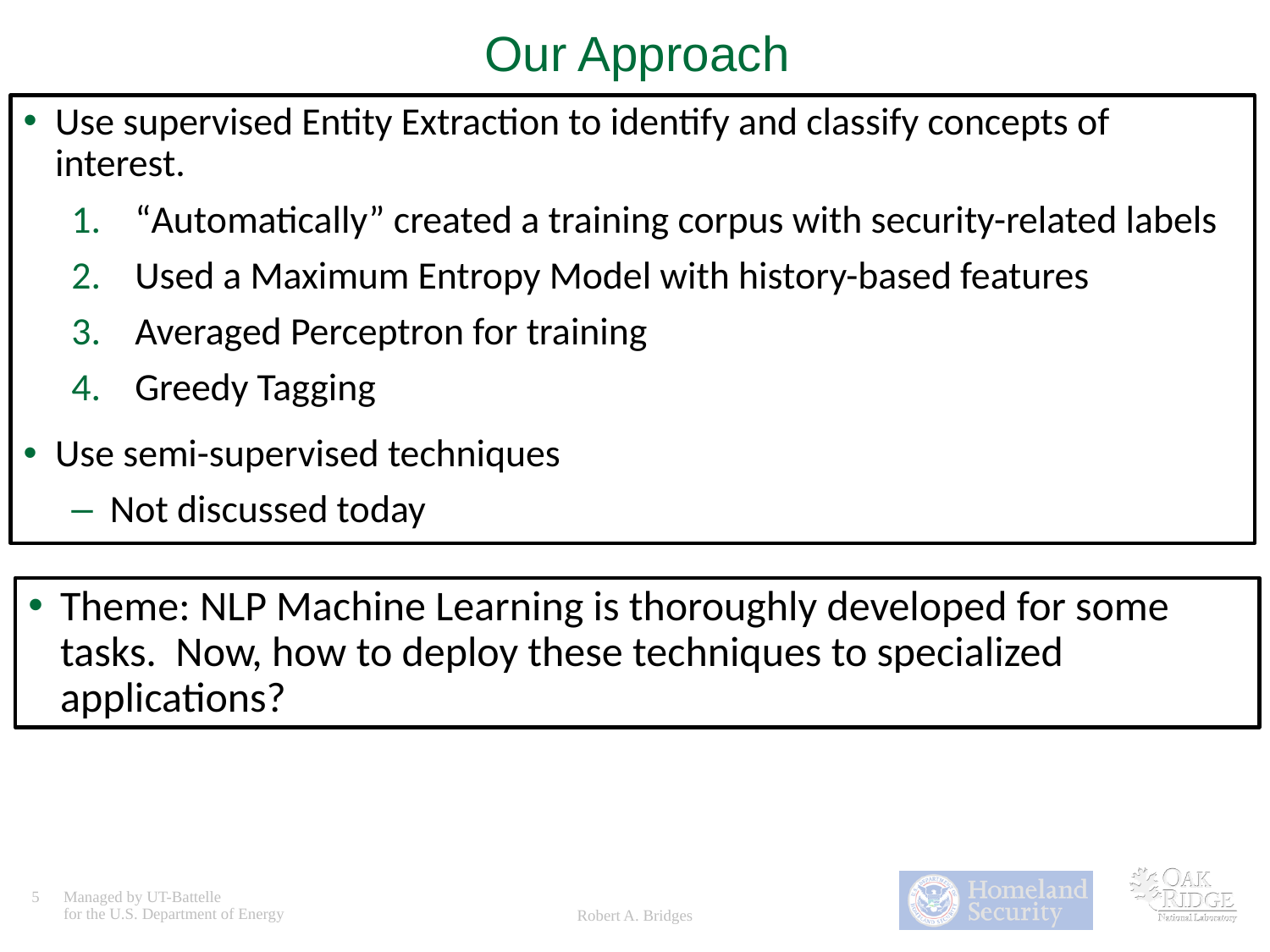

# Our Approach
Use supervised Entity Extraction to identify and classify concepts of interest.
“Automatically” created a training corpus with security-related labels
Used a Maximum Entropy Model with history-based features
Averaged Perceptron for training
Greedy Tagging
Use semi-supervised techniques
Not discussed today
Theme: NLP Machine Learning is thoroughly developed for some tasks.  Now, how to deploy these techniques to specialized applications?